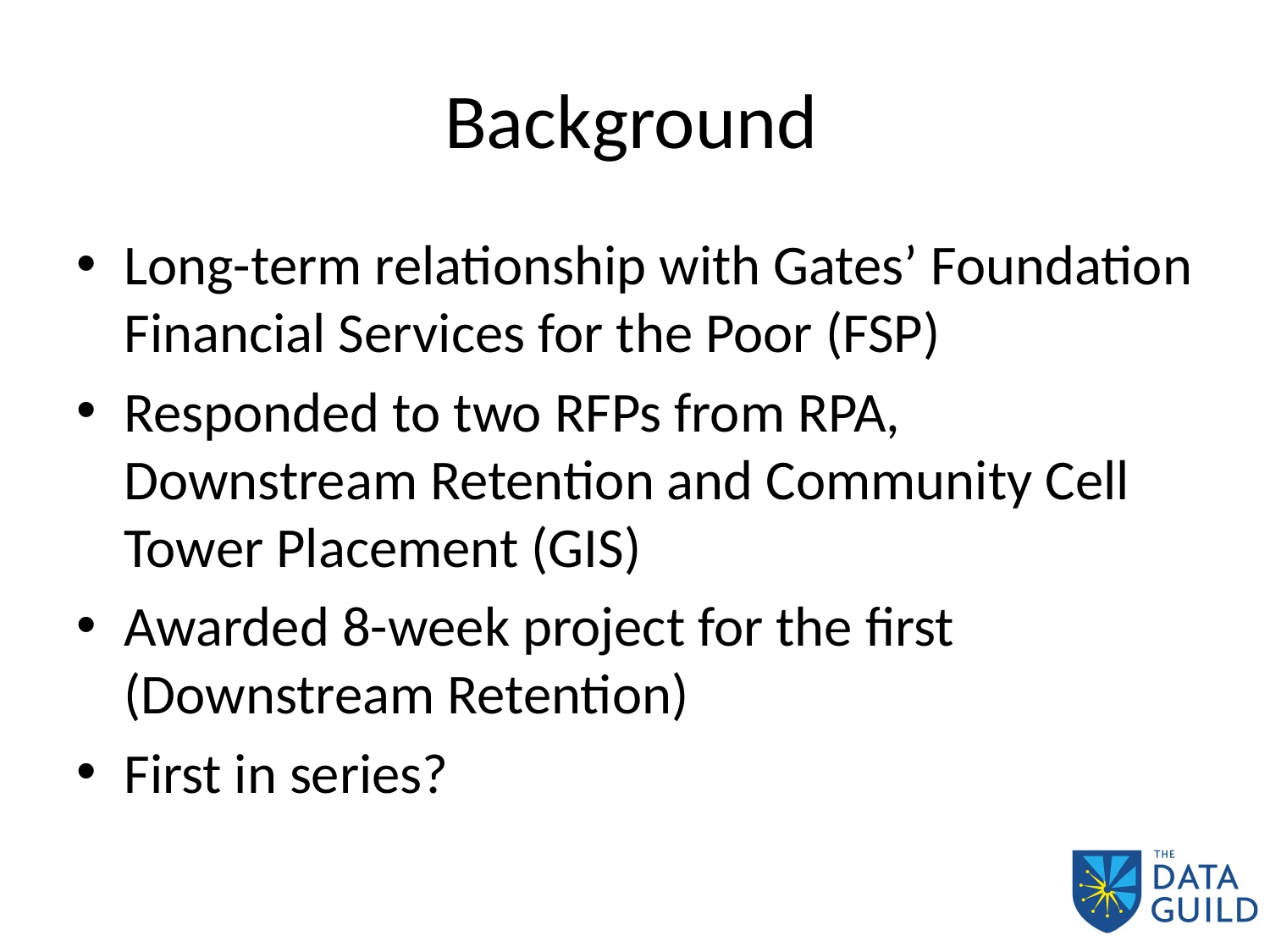

# Background
Long-term relationship with Gates’ Foundation Financial Services for the Poor (FSP)
Responded to two RFPs from RPA, Downstream Retention and Community Cell Tower Placement (GIS)
Awarded 8-week project for the first (Downstream Retention)
First in series?